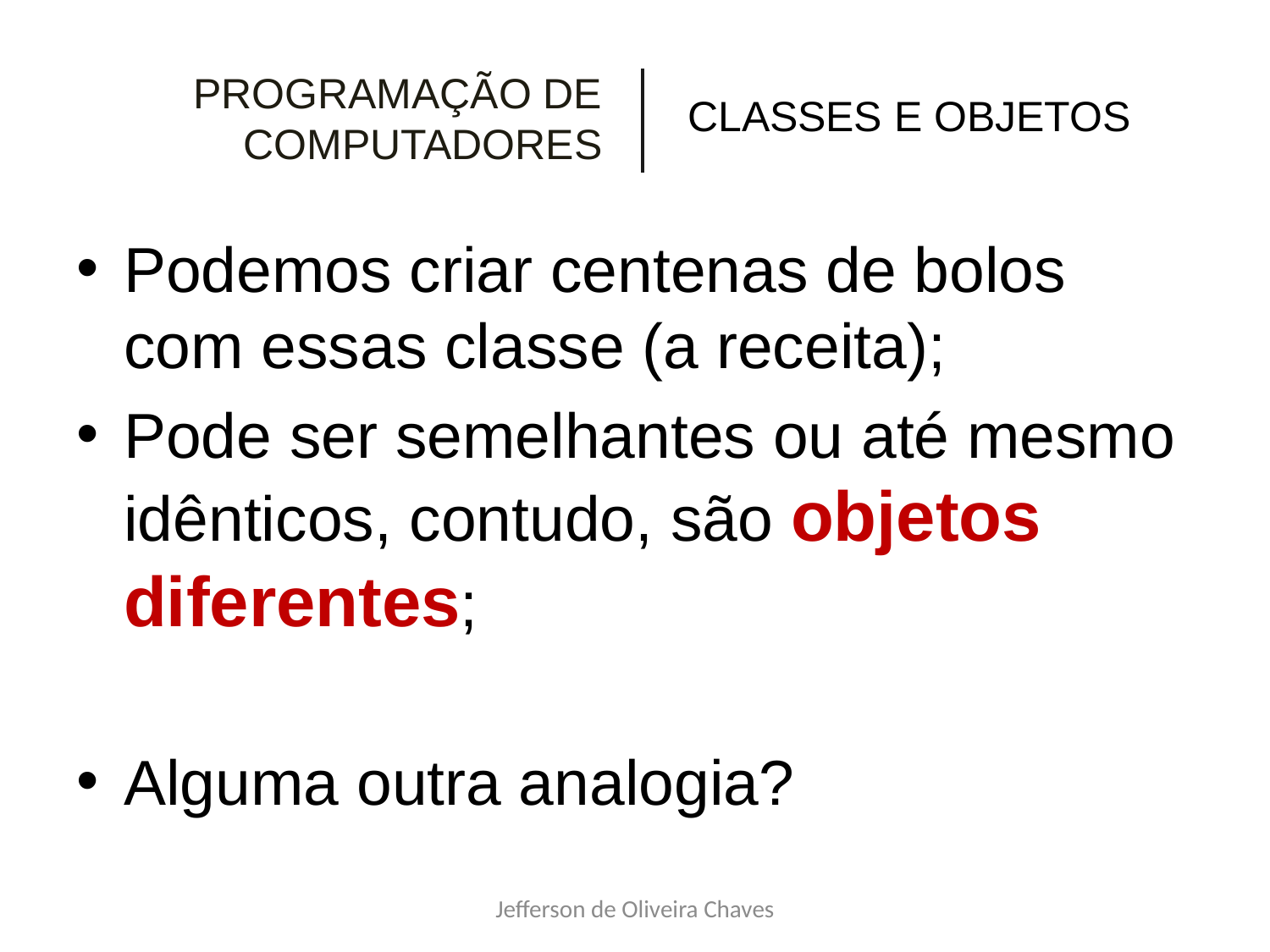

# PROGRAMAÇÃO DE COMPUTADORES
CLASSES E OBJETOS
Podemos criar centenas de bolos com essas classe (a receita);
Pode ser semelhantes ou até mesmo idênticos, contudo, são objetos diferentes;

Alguma outra analogia?
Jefferson de Oliveira Chaves